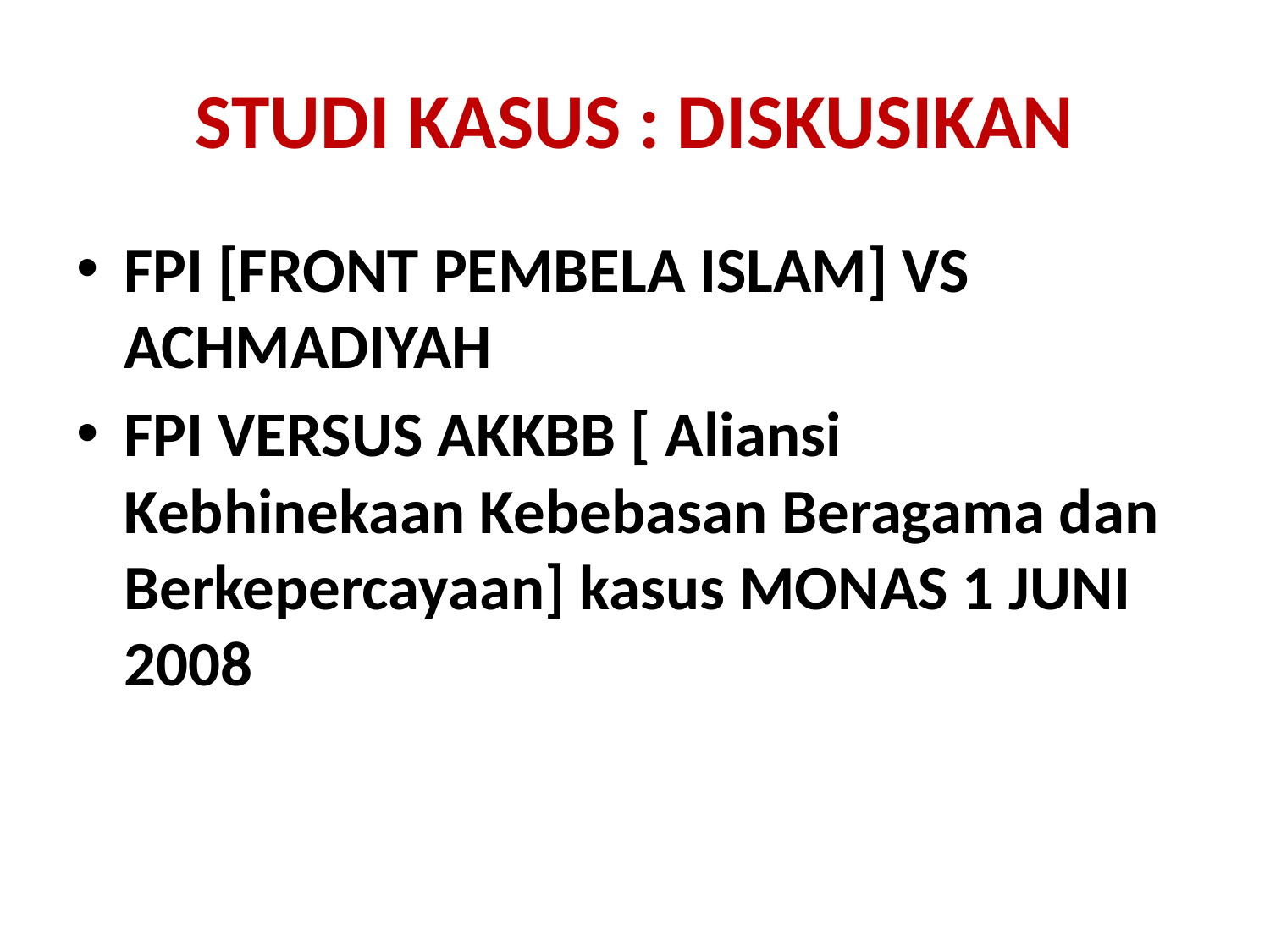

# STUDI KASUS : DISKUSIKAN
FPI [FRONT PEMBELA ISLAM] VS ACHMADIYAH
FPI VERSUS AKKBB [ Aliansi Kebhinekaan Kebebasan Beragama dan Berkepercayaan] kasus MONAS 1 JUNI 2008